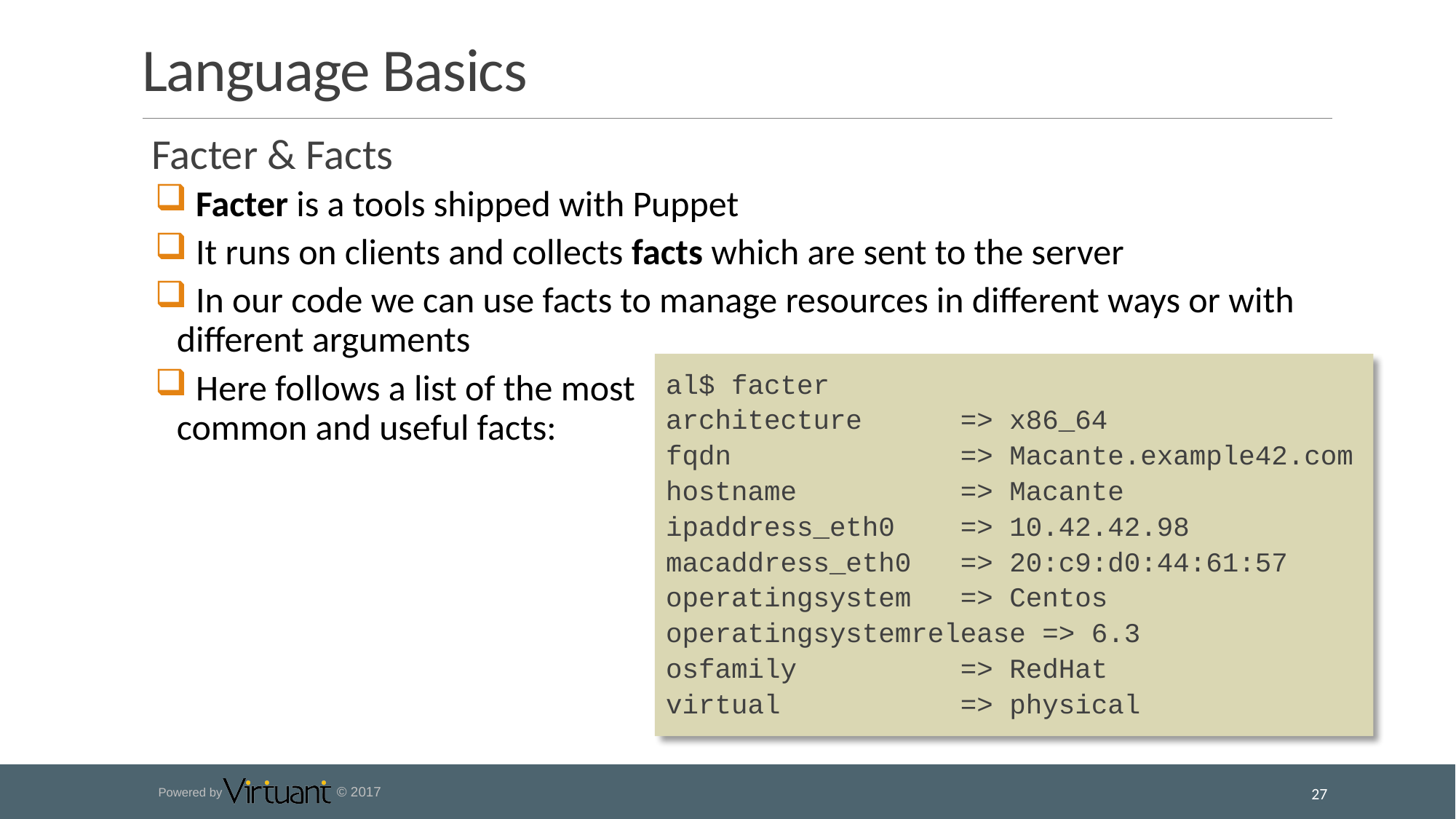

# Language Basics
 Facter & Facts
 Facter is a tools shipped with Puppet
 It runs on clients and collects facts which are sent to the server
 In our code we can use facts to manage resources in different ways or with different arguments
 Here follows a list of the most                                                                                common and useful facts:

al$ facter
architecture      => x86_64
fqdn              => Macante.example42.com
hostname          => Macante
ipaddress_eth0    => 10.42.42.98
macaddress_eth0   => 20:c9:d0:44:61:57
operatingsystem   => Centos
operatingsystemrelease => 6.3
osfamily          => RedHat
virtual           => physical

27